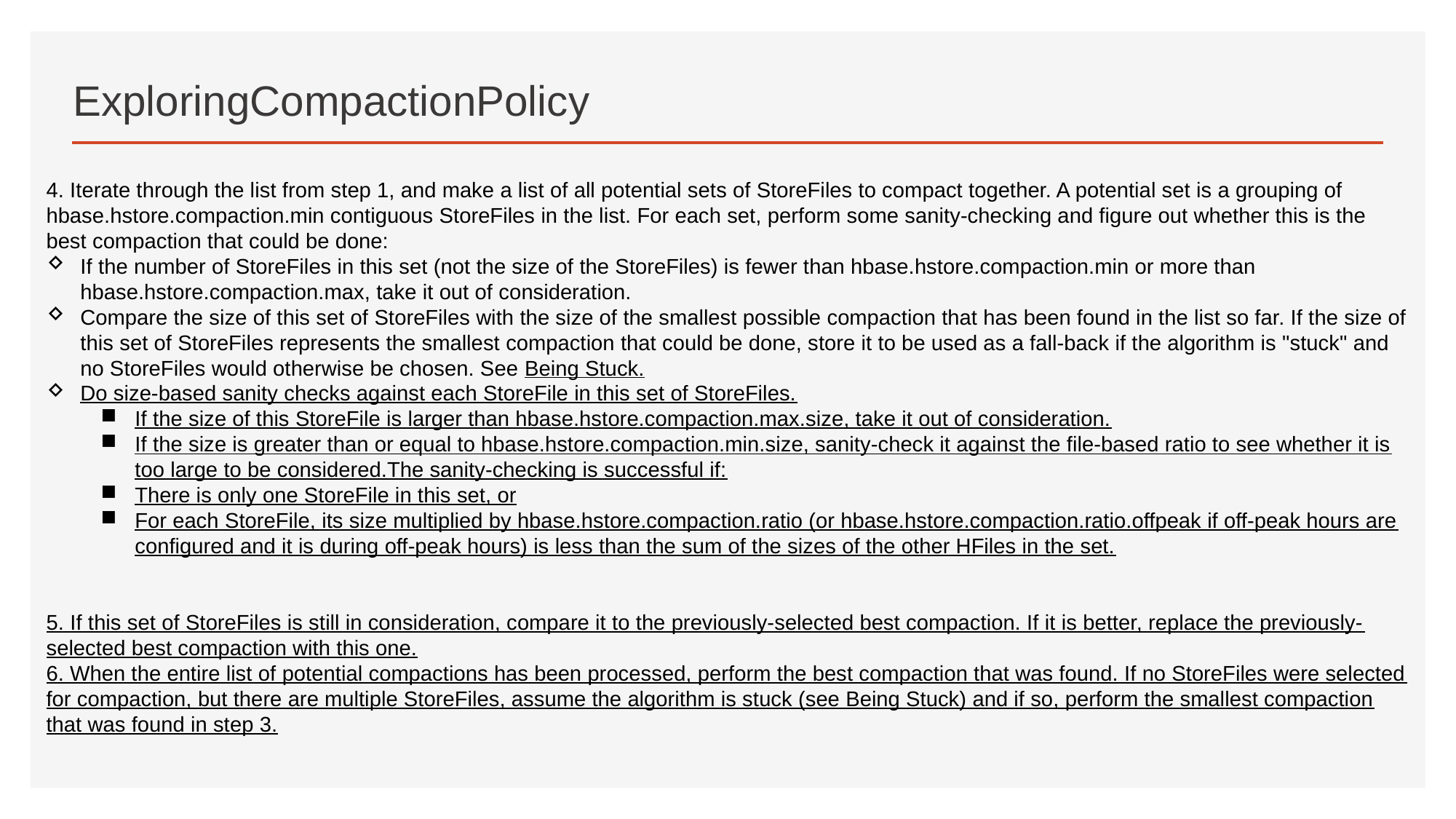

# ExploringCompactionPolicy

4. Iterate through the list from step 1, and make a list of all potential sets of StoreFiles to compact together. A potential set is a grouping of hbase.hstore.compaction.min contiguous StoreFiles in the list. For each set, perform some sanity-checking and figure out whether this is the best compaction that could be done:
If the number of StoreFiles in this set (not the size of the StoreFiles) is fewer than hbase.hstore.compaction.min or more than hbase.hstore.compaction.max, take it out of consideration.
Compare the size of this set of StoreFiles with the size of the smallest possible compaction that has been found in the list so far. If the size of this set of StoreFiles represents the smallest compaction that could be done, store it to be used as a fall-back if the algorithm is "stuck" and no StoreFiles would otherwise be chosen. See Being Stuck.
Do size-based sanity checks against each StoreFile in this set of StoreFiles.
If the size of this StoreFile is larger than hbase.hstore.compaction.max.size, take it out of consideration.
If the size is greater than or equal to hbase.hstore.compaction.min.size, sanity-check it against the file-based ratio to see whether it is too large to be considered. The sanity-checking is successful if:
There is only one StoreFile in this set, or
For each StoreFile, its size multiplied by hbase.hstore.compaction.ratio (or hbase.hstore.compaction.ratio.offpeak if off-peak hours are configured and it is during off-peak hours) is less than the sum of the sizes of the other HFiles in the set.

5. If this set of StoreFiles is still in consideration, compare it to the previously-selected best compaction. If it is better, replace the previously-selected best compaction with this one.
6. When the entire list of potential compactions has been processed, perform the best compaction that was found. If no StoreFiles were selected for compaction, but there are multiple StoreFiles, assume the algorithm is stuck (see Being Stuck) and if so, perform the smallest compaction that was found in step 3.